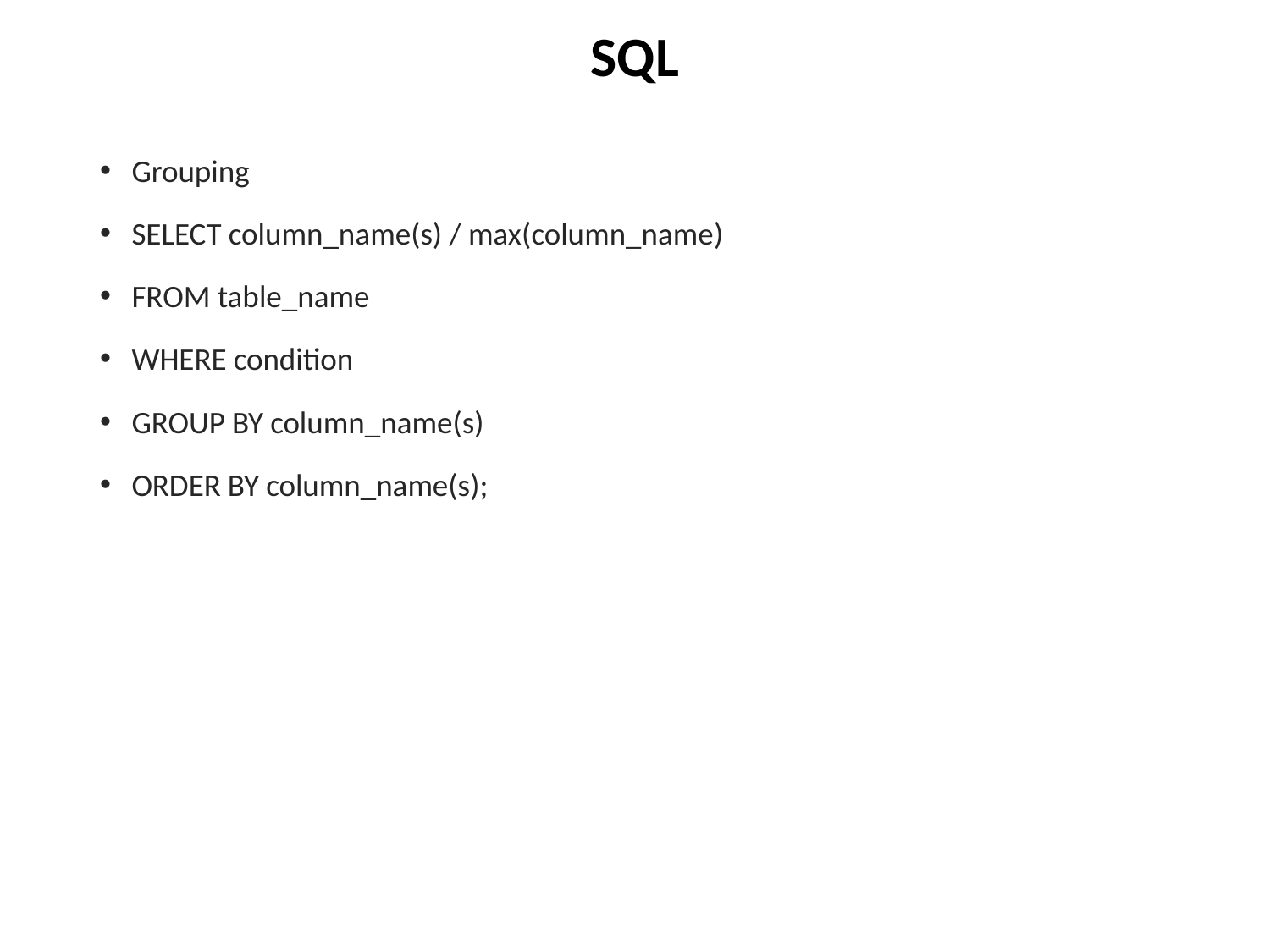

# SQL
Grouping
SELECT column_name(s) / max(column_name)
FROM table_name
WHERE condition
GROUP BY column_name(s)
ORDER BY column_name(s);